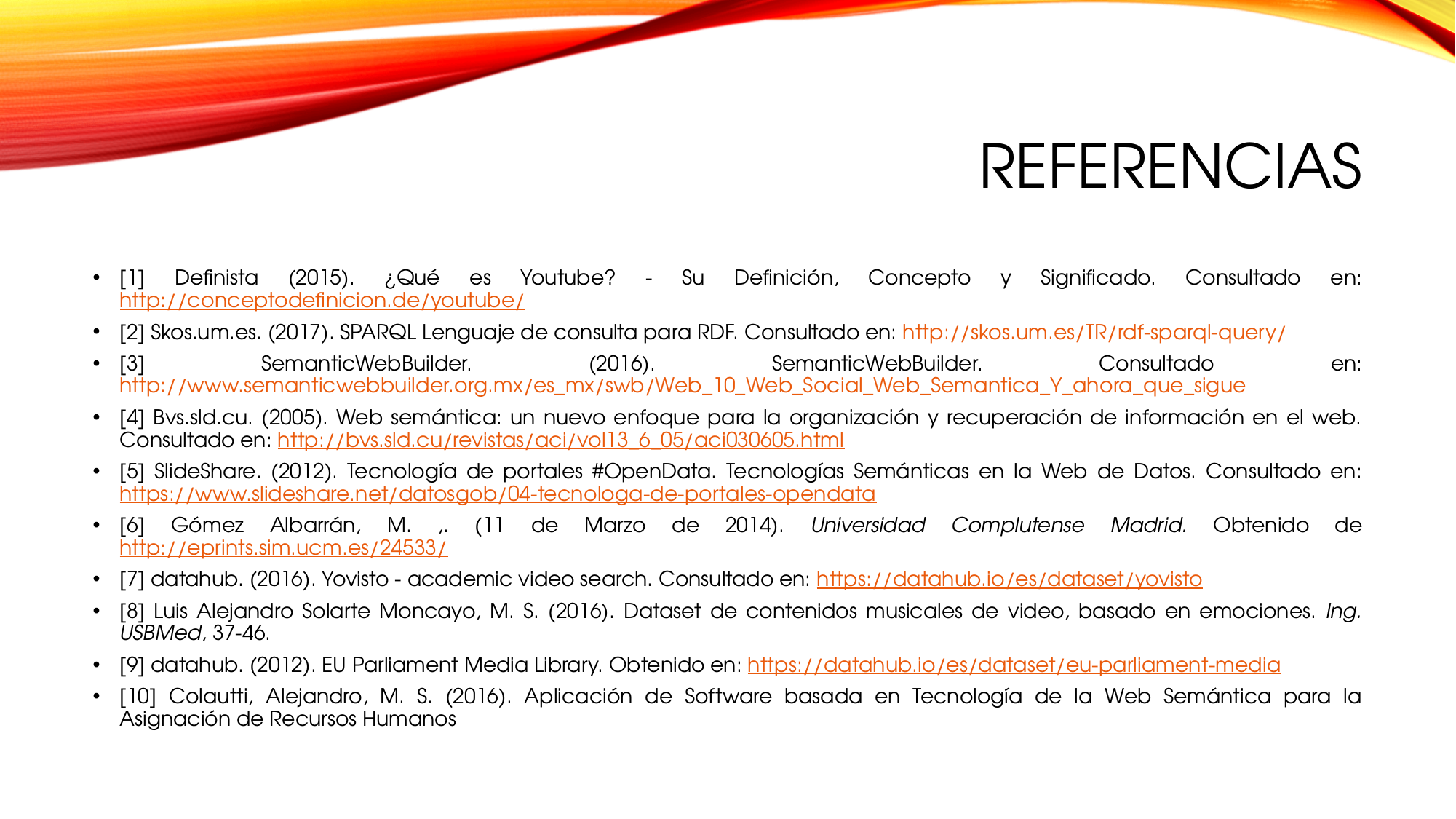

# Referencias
[1] Definista (2015). ¿Qué es Youtube? - Su Definición, Concepto y Significado. Consultado en: http://conceptodefinicion.de/youtube/
[2] Skos.um.es. (2017). SPARQL Lenguaje de consulta para RDF. Consultado en: http://skos.um.es/TR/rdf-sparql-query/
[3] SemanticWebBuilder. (2016). SemanticWebBuilder. Consultado en: http://www.semanticwebbuilder.org.mx/es_mx/swb/Web_10_Web_Social_Web_Semantica_Y_ahora_que_sigue
[4] Bvs.sld.cu. (2005). Web semántica: un nuevo enfoque para la organización y recuperación de información en el web. Consultado en: http://bvs.sld.cu/revistas/aci/vol13_6_05/aci030605.html
[5] SlideShare. (2012). Tecnología de portales #OpenData. Tecnologías Semánticas en la Web de Datos. Consultado en: https://www.slideshare.net/datosgob/04-tecnologa-de-portales-opendata
[6] Gómez Albarrán, M. ,. (11 de Marzo de 2014). Universidad Complutense Madrid. Obtenido de http://eprints.sim.ucm.es/24533/
[7] datahub. (2016). Yovisto - academic video search. Consultado en: https://datahub.io/es/dataset/yovisto
[8] Luis Alejandro Solarte Moncayo, M. S. (2016). Dataset de contenidos musicales de video, basado en emociones. Ing. USBMed, 37-46.
[9] datahub. (2012). EU Parliament Media Library. Obtenido en: https://datahub.io/es/dataset/eu-parliament-media
[10] Colautti, Alejandro, M. S. (2016). Aplicación de Software basada en Tecnología de la Web Semántica para la Asignación de Recursos Humanos